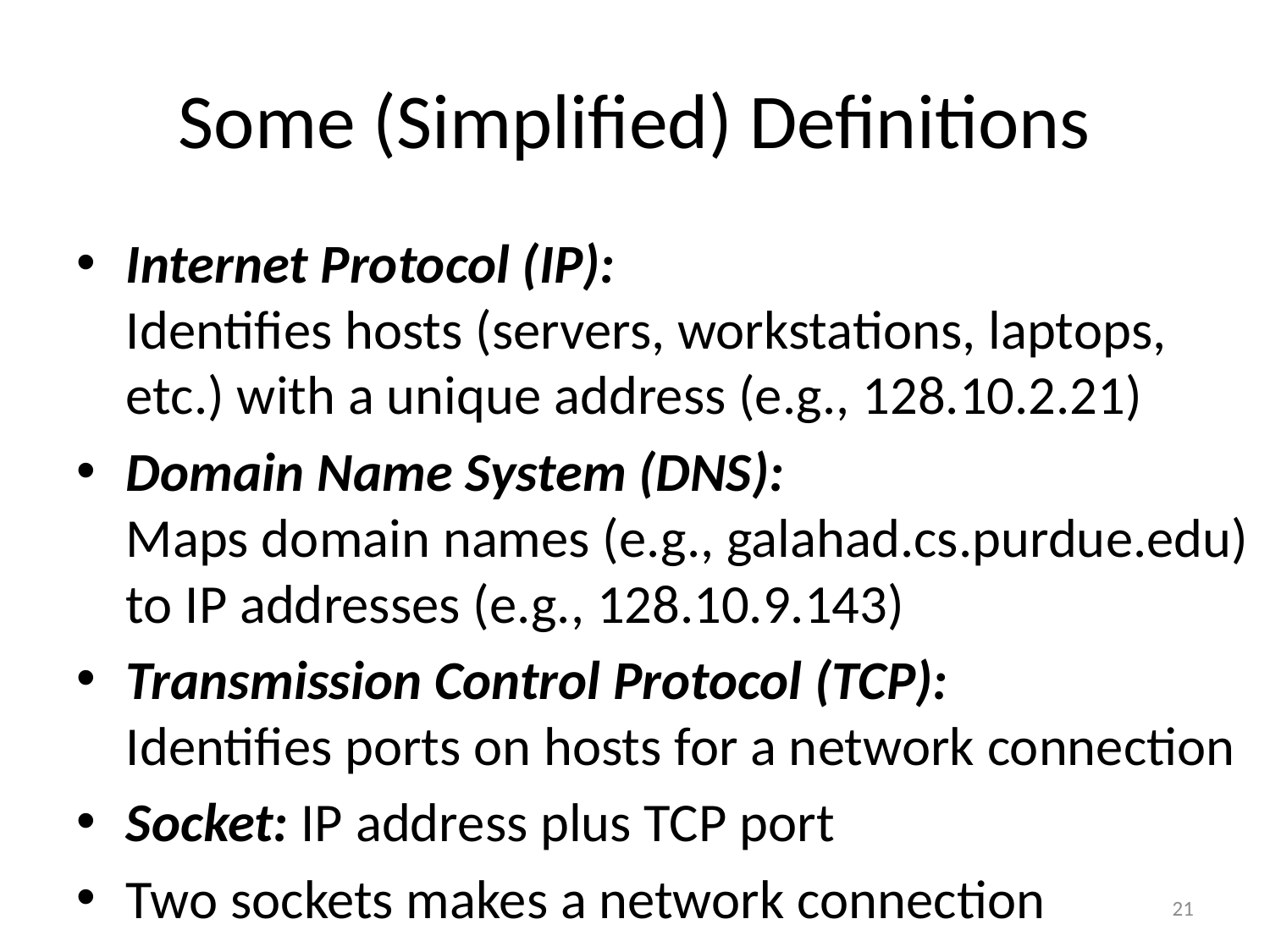

# Some (Simplified) Definitions
Internet Protocol (IP):
Identifies hosts (servers, workstations, laptops, etc.) with a unique address (e.g., 128.10.2.21)
Domain Name System (DNS):
Maps domain names (e.g., galahad.cs.purdue.edu) to IP addresses (e.g., 128.10.9.143)
Transmission Control Protocol (TCP):
Identifies ports on hosts for a network connection
Socket: IP address plus TCP port
Two sockets makes a network connection
21